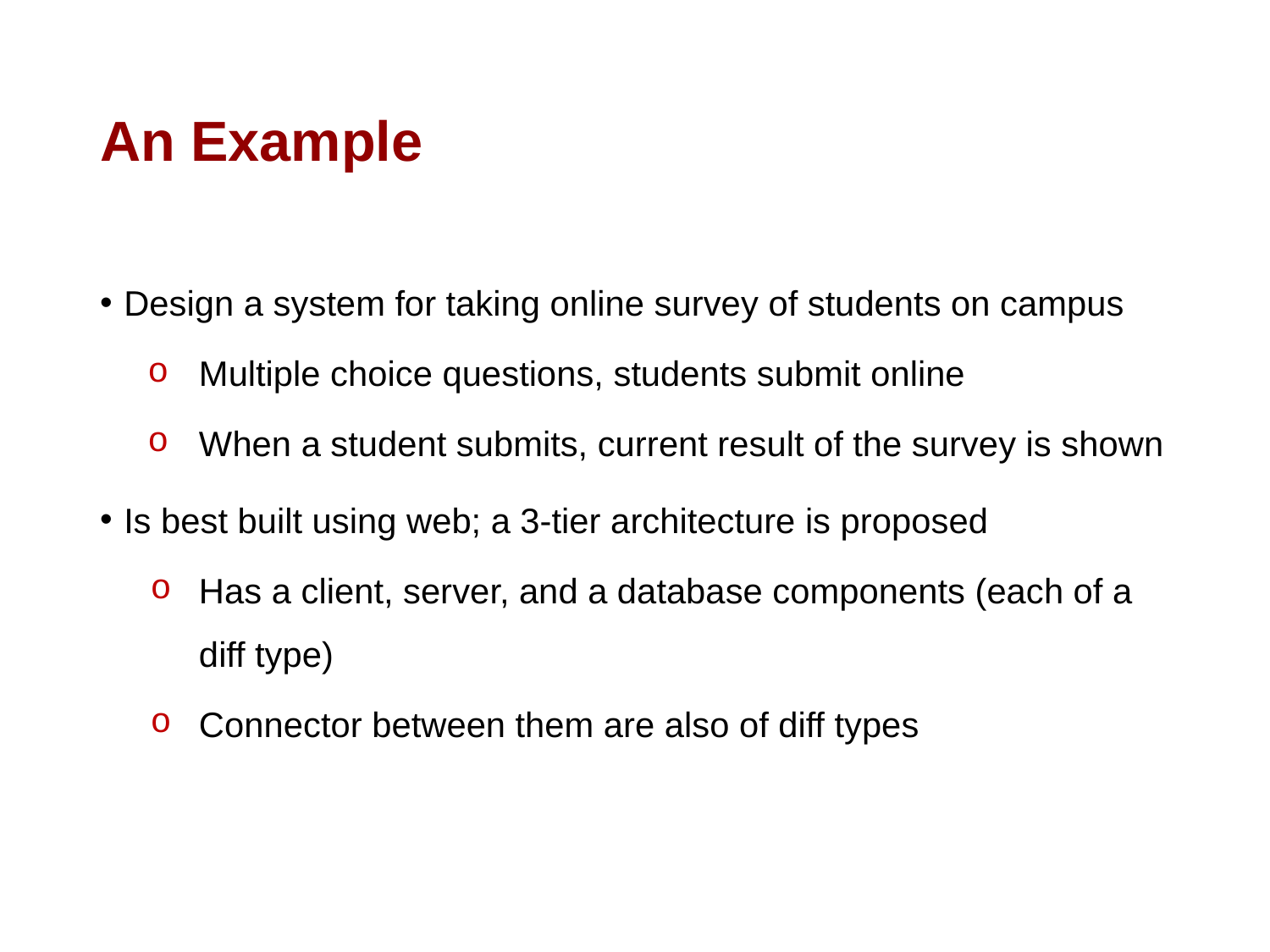

# An Example
Design a system for taking online survey of students on campus
Multiple choice questions, students submit online
When a student submits, current result of the survey is shown
Is best built using web; a 3-tier architecture is proposed
Has a client, server, and a database components (each of a diff type)
Connector between them are also of diff types